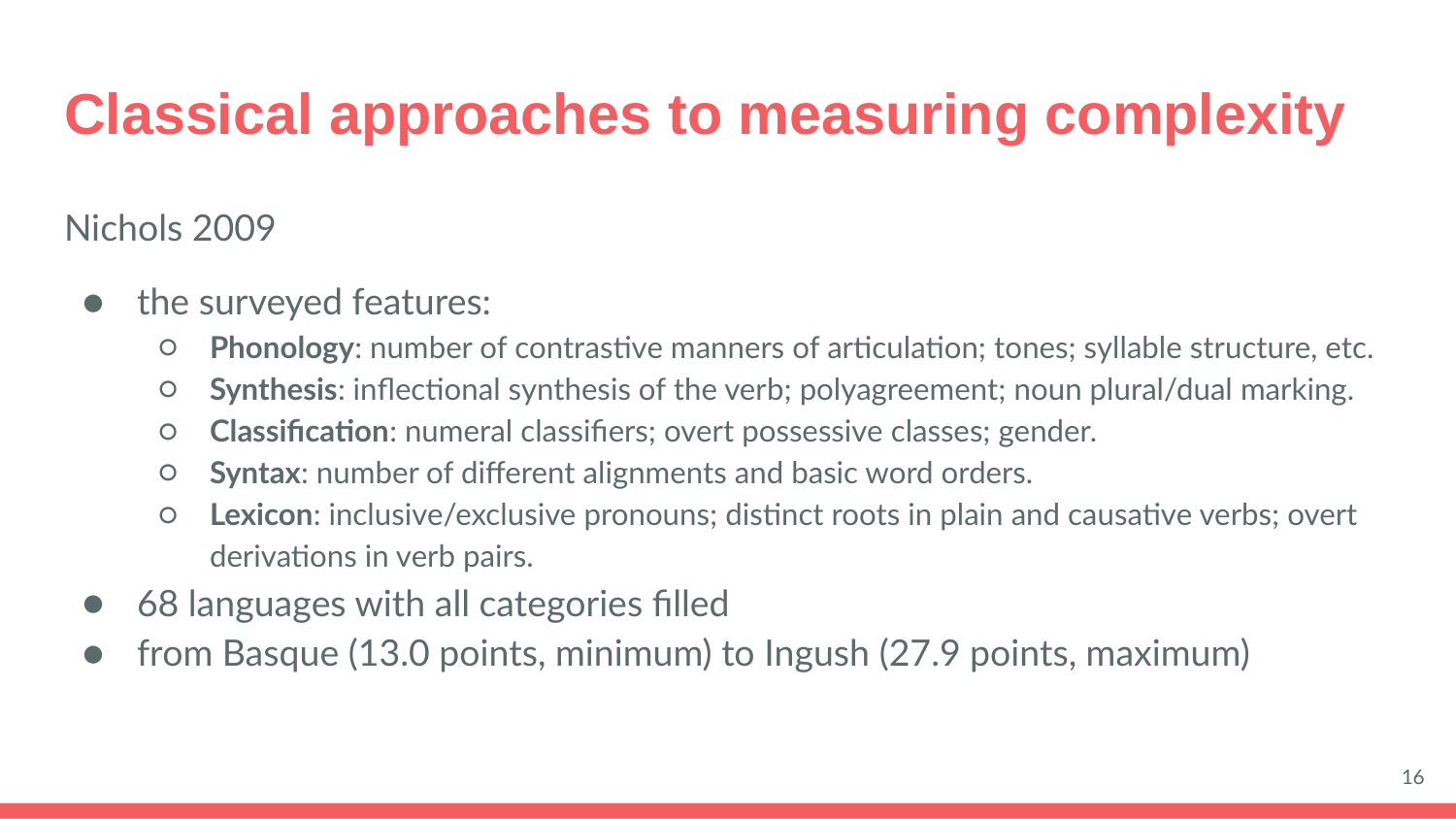

# Classical approaches to measuring complexity
Nichols 2009
the surveyed features:
Phonology: number of contrastive manners of articulation; tones; syllable structure, etc.
Synthesis: inflectional synthesis of the verb; polyagreement; noun plural/dual marking.
Classification: numeral classifiers; overt possessive classes; gender.
Syntax: number of different alignments and basic word orders.
Lexicon: inclusive/exclusive pronouns; distinct roots in plain and causative verbs; overt derivations in verb pairs.
68 languages with all categories filled
from Basque (13.0 points, minimum) to Ingush (27.9 points, maximum)

16